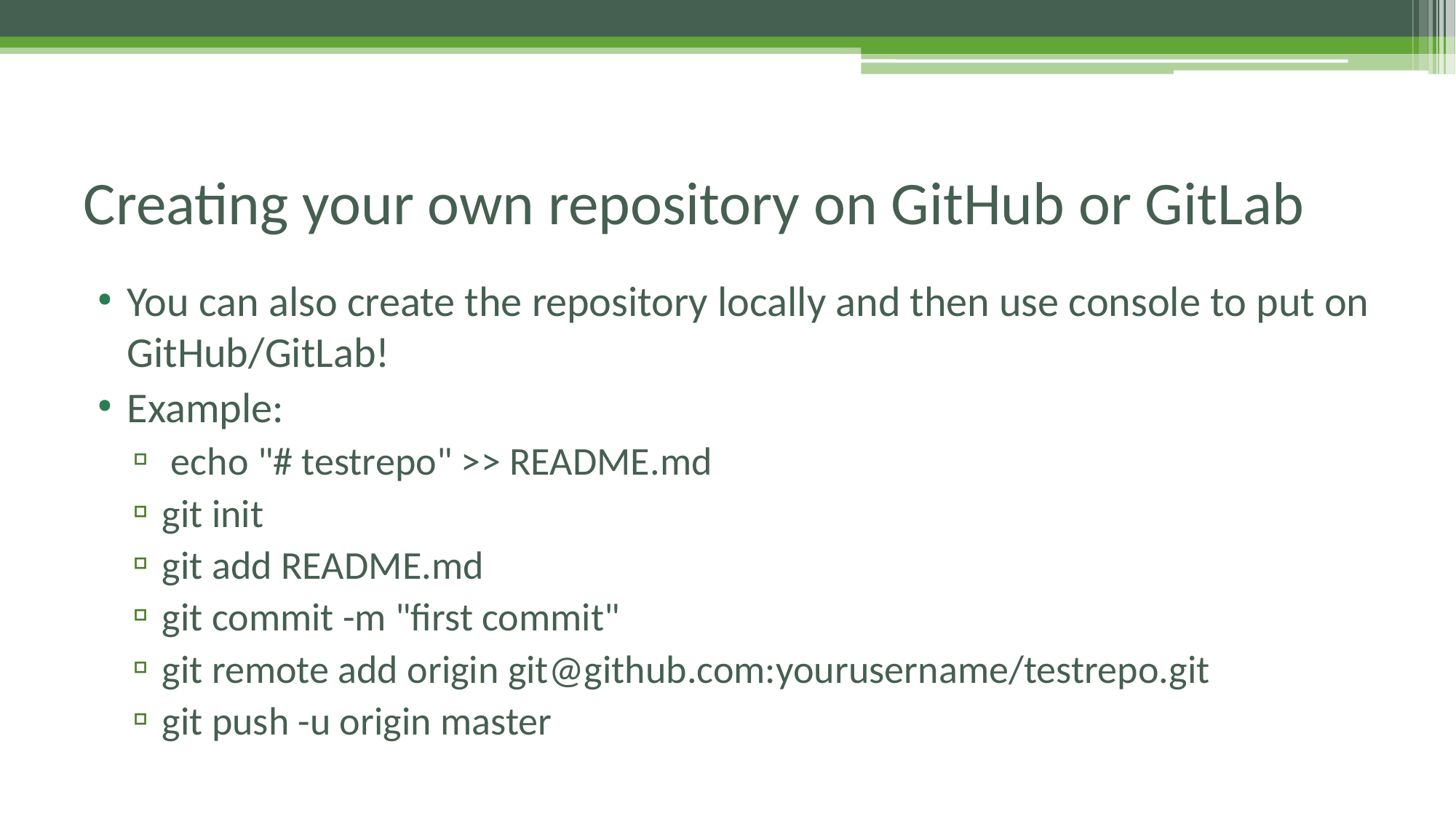

# Creating your own repository on GitHub or GitLab
You can also create the repository locally and then use console to put on GitHub/GitLab!
Example:
 echo "# testrepo" >> README.md
git init
git add README.md
git commit -m "first commit"
git remote add origin git@github.com:yourusername/testrepo.git
git push -u origin master